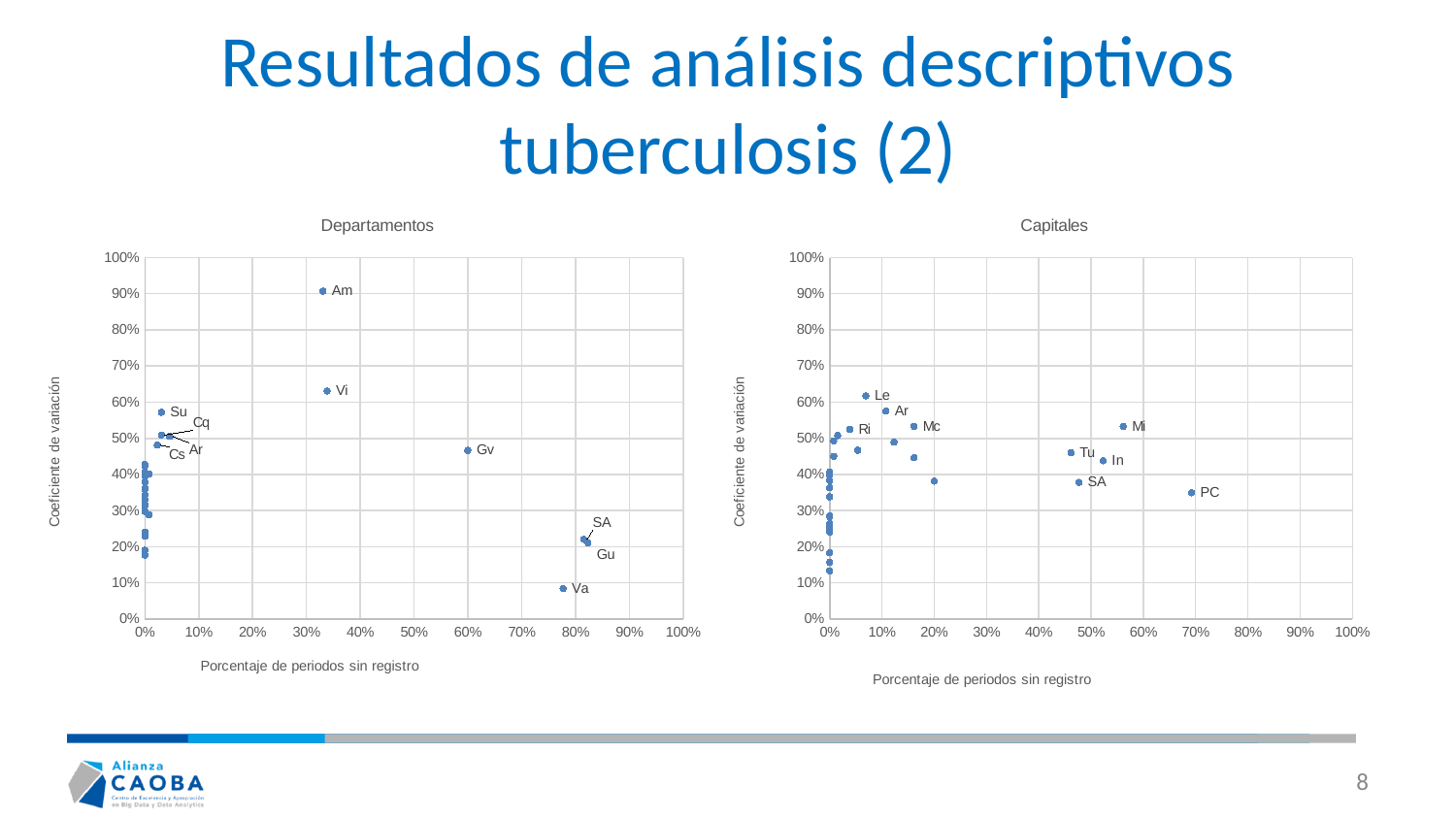

# Resultados de análisis descriptivos tuberculosis (2)

### Chart: Departamentos

| Category |  |
|---|---|

### Chart: Capitales

| Category |  |
|---|---|